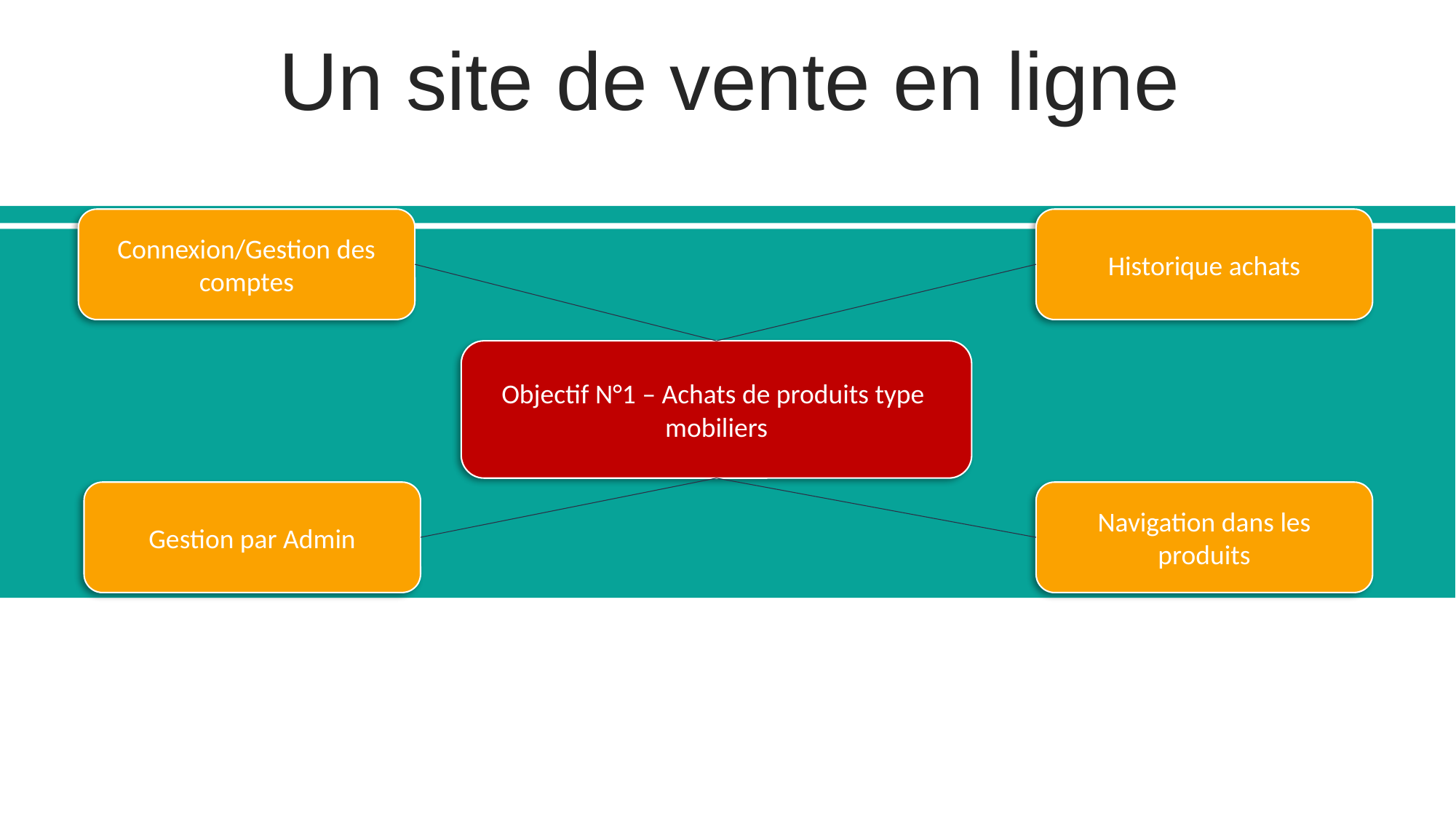

Un site de vente en ligne
Connexion/Gestion des comptes
Historique achats
Objectif N°1 – Achats de produits type  mobiliers
Gestion par Admin
Navigation dans les produits